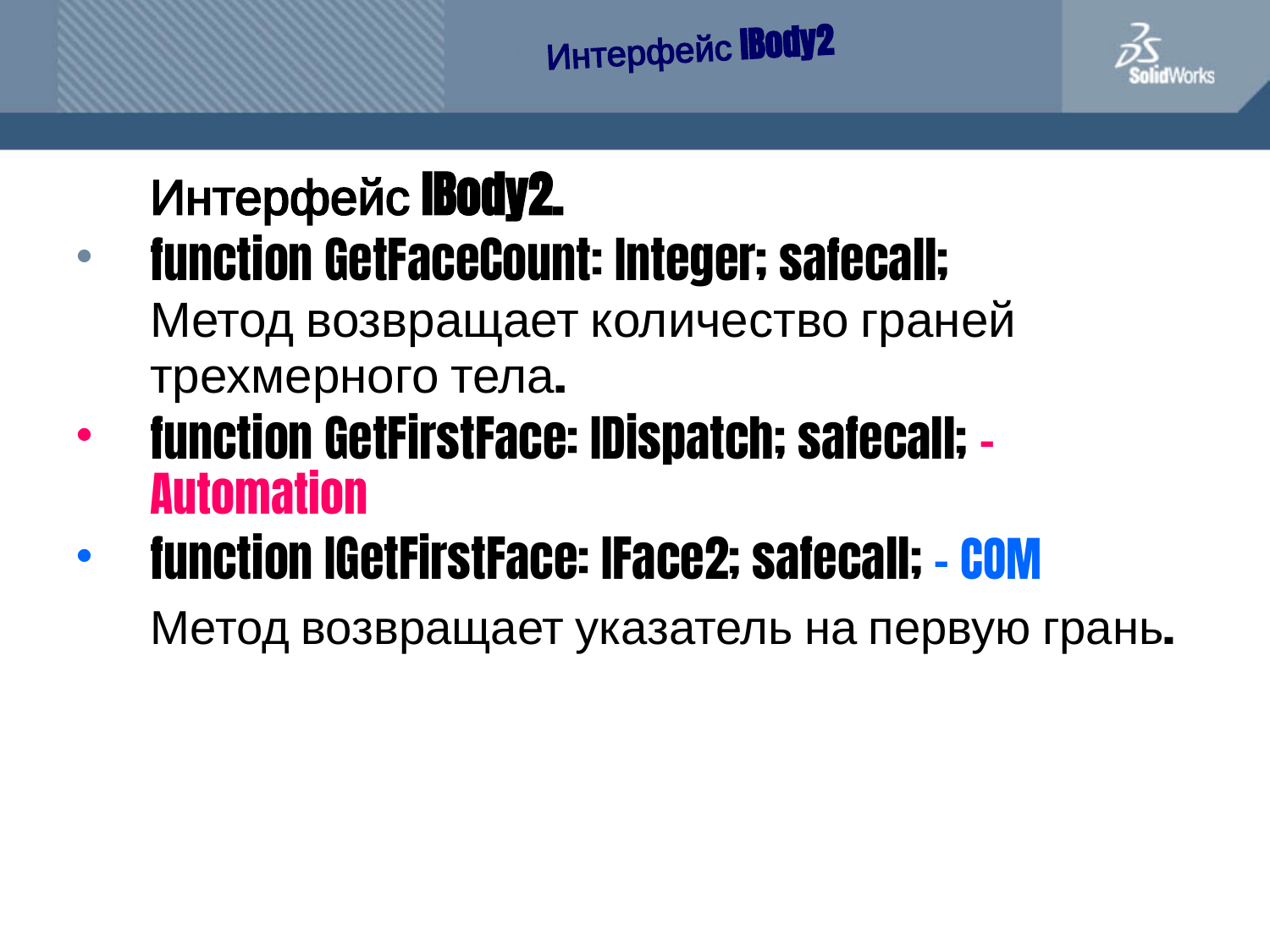

Интерфейс IBody2

	Интерфейс IBody2.
function GetFaceCount: Integer; safecall;
Метод возвращает количество граней трехмерного тела.
function GetFirstFace: IDispatch; safecall; - Automation
function IGetFirstFace: IFace2; safecall; - COM
	Метод возвращает указатель на первую грань.